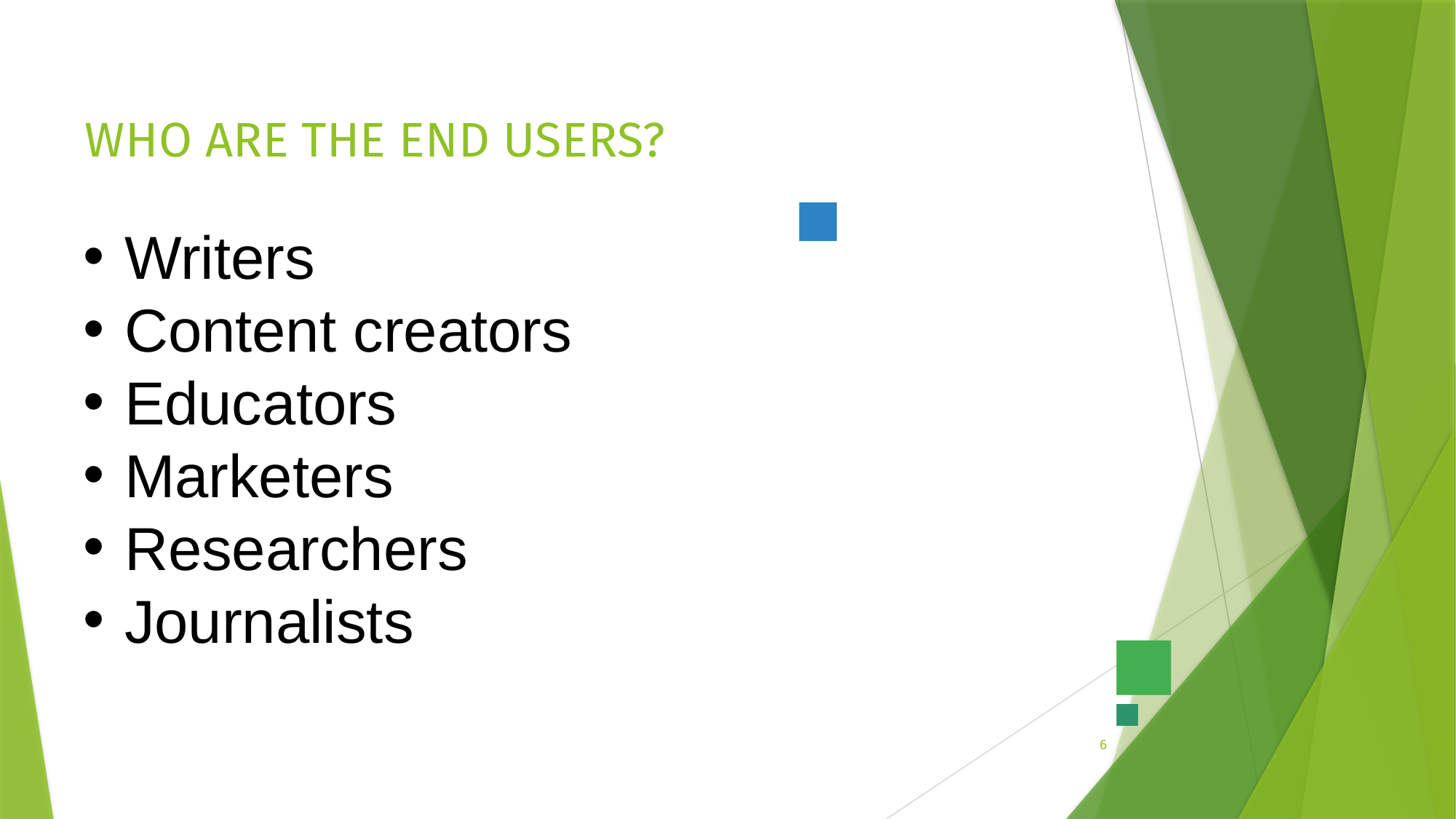

# WHO ARE THE END USERS?

Writers
Content creators
Educators
Marketers
Researchers
Journalists

6